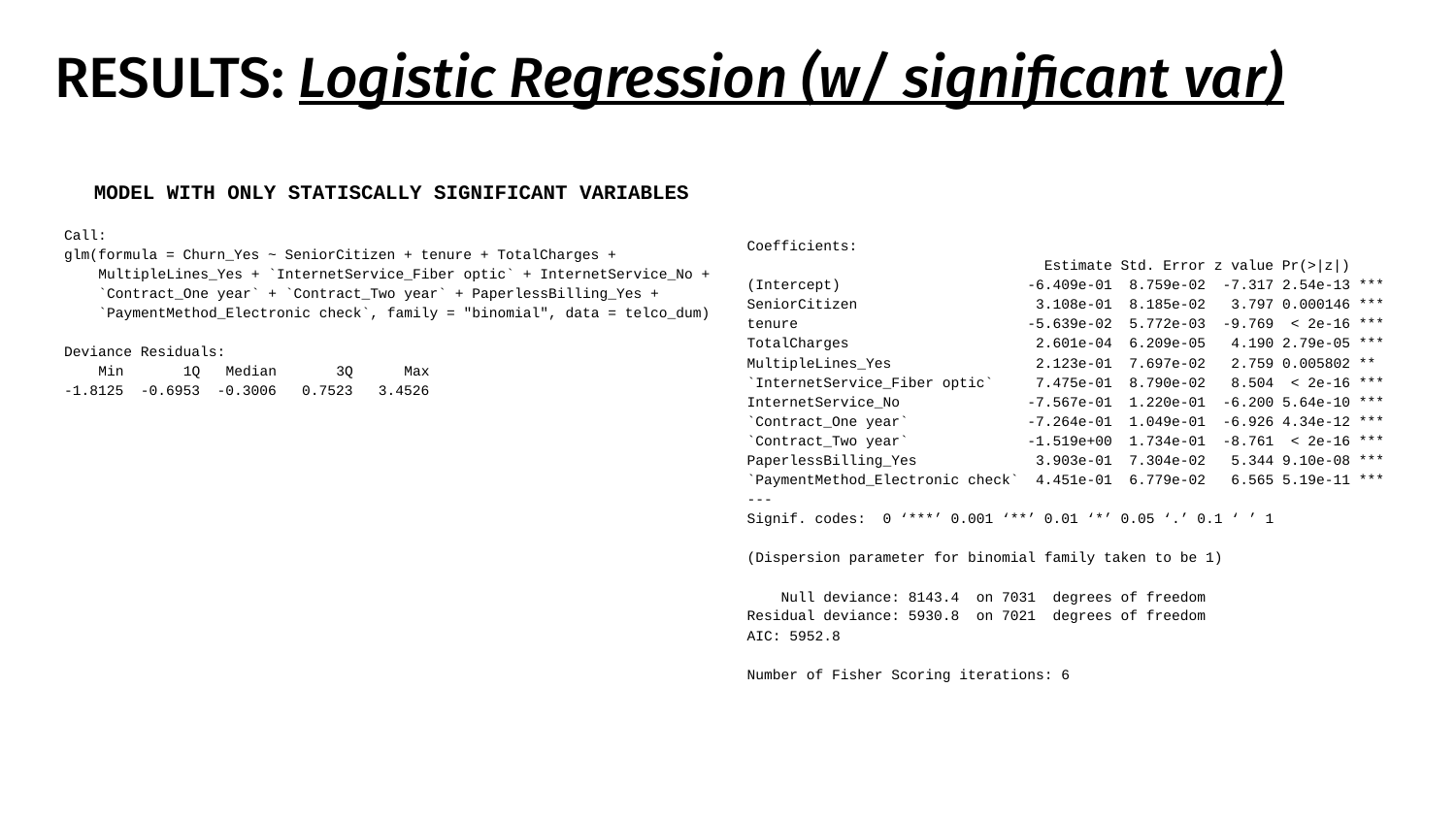

RESULTS: Logistic Regression (w/ significant var)
MODEL WITH ONLY STATISCALLY SIGNIFICANT VARIABLES

Call:
glm(formula = Churn_Yes ~ SeniorCitizen + tenure + TotalCharges +
    MultipleLines_Yes + `InternetService_Fiber optic` + InternetService_No +
    `Contract_One year` + `Contract_Two year` + PaperlessBilling_Yes +
    `PaymentMethod_Electronic check`, family = "binomial", data = telco_dum)

Deviance Residuals:
    Min       1Q   Median       3Q      Max
-1.8125  -0.6953  -0.3006   0.7523   3.4526

Coefficients:
                                   Estimate Std. Error z value Pr(>|z|)
(Intercept)                      -6.409e-01  8.759e-02  -7.317 2.54e-13 ***
SeniorCitizen                     3.108e-01  8.185e-02   3.797 0.000146 ***
tenure                           -5.639e-02  5.772e-03  -9.769  < 2e-16 ***
TotalCharges                      2.601e-04  6.209e-05   4.190 2.79e-05 ***
MultipleLines_Yes                 2.123e-01  7.697e-02   2.759 0.005802 **
`InternetService_Fiber optic`     7.475e-01  8.790e-02   8.504  < 2e-16 ***
InternetService_No               -7.567e-01  1.220e-01  -6.200 5.64e-10 ***
`Contract_One year`              -7.264e-01  1.049e-01  -6.926 4.34e-12 ***
`Contract_Two year`              -1.519e+00  1.734e-01  -8.761  < 2e-16 ***
PaperlessBilling_Yes              3.903e-01  7.304e-02   5.344 9.10e-08 ***
`PaymentMethod_Electronic check`  4.451e-01  6.779e-02   6.565 5.19e-11 ***
---
Signif. codes:  0 ‘***’ 0.001 ‘**’ 0.01 ‘*’ 0.05 ‘.’ 0.1 ‘ ’ 1

(Dispersion parameter for binomial family taken to be 1)

    Null deviance: 8143.4  on 7031  degrees of freedom
Residual deviance: 5930.8  on 7021  degrees of freedom
AIC: 5952.8

Number of Fisher Scoring iterations: 6